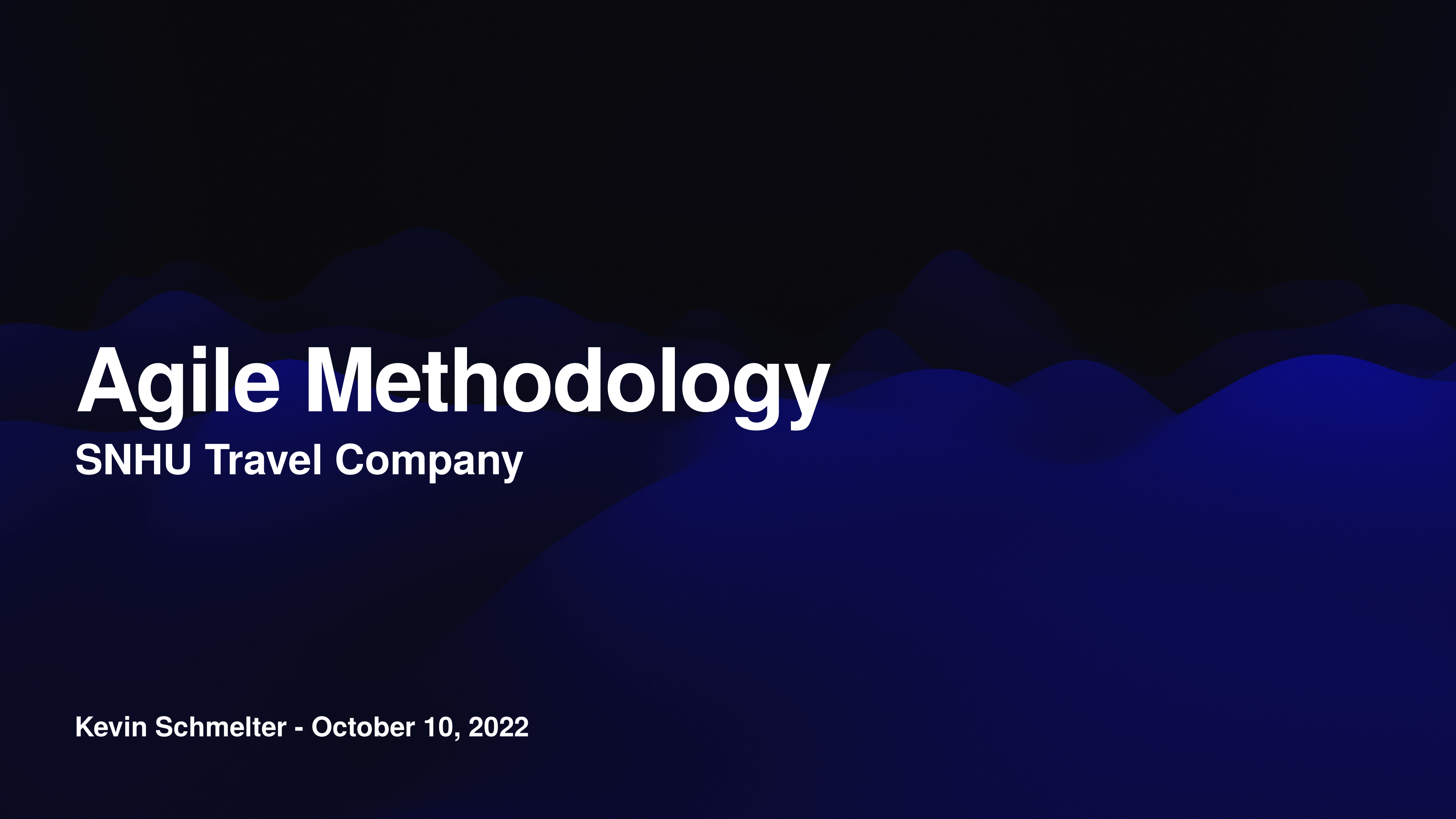

# Agile Methodology
SNHU Travel Company
Kevin Schmelter - October 10, 2022